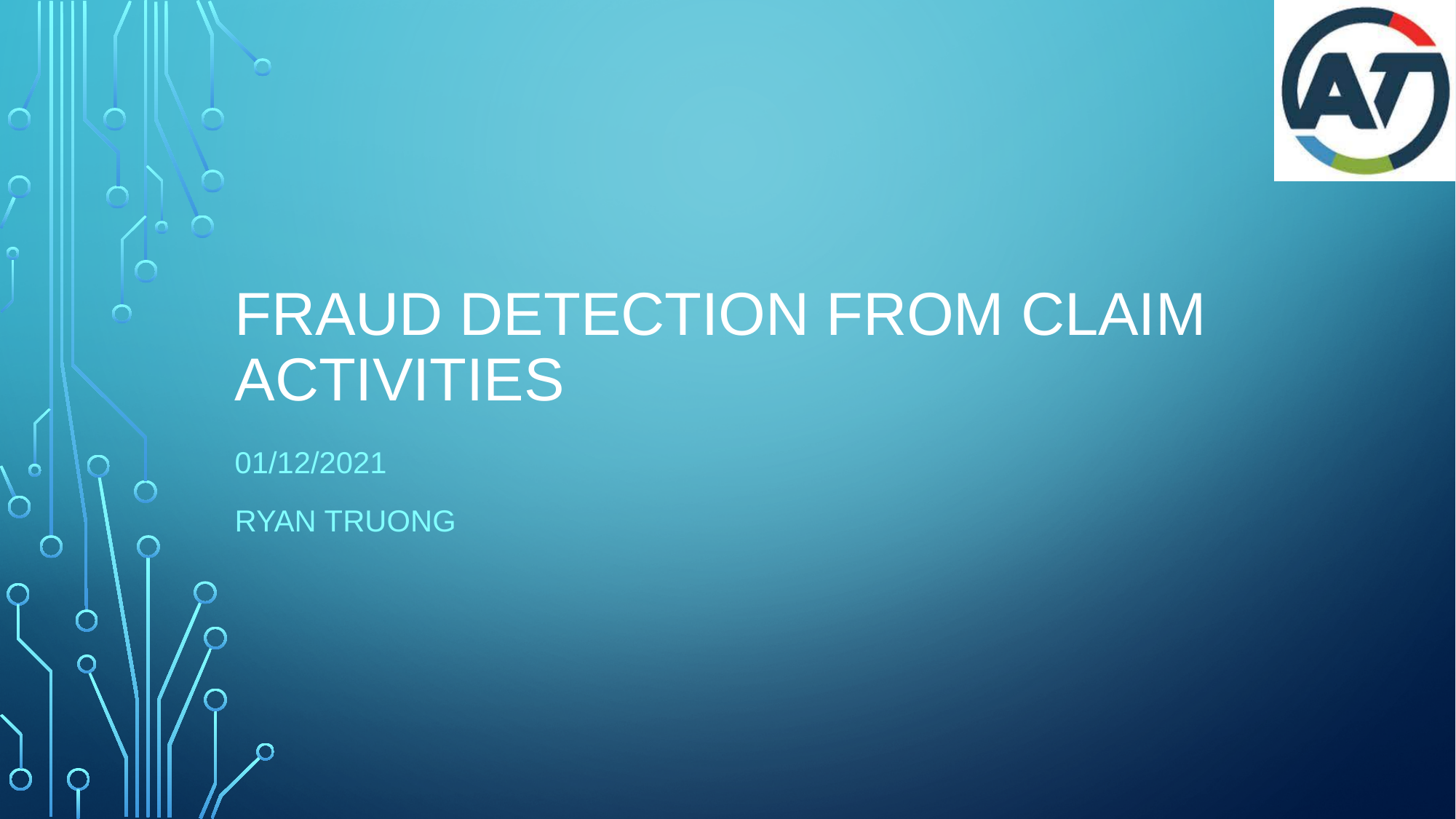

# Fraud detection from Claim Activities
01/12/2021
Ryan truong